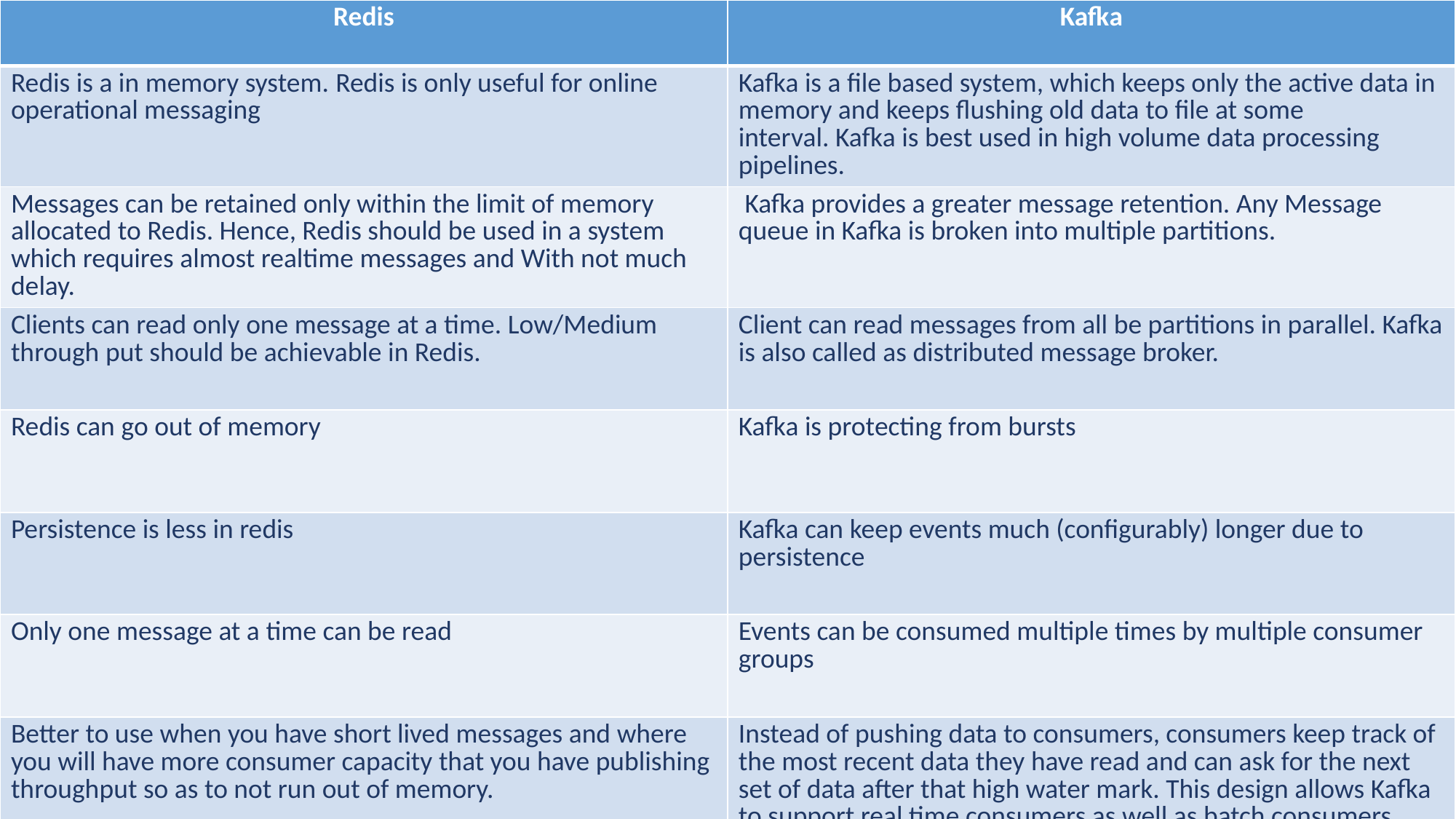

| Redis | Kafka |
| --- | --- |
| Redis is a in memory system. Redis is only useful for online operational messaging | Kafka is a file based system, which keeps only the active data in memory and keeps flushing old data to file at some interval. Kafka is best used in high volume data processing pipelines. |
| Messages can be retained only within the limit of memory allocated to Redis. Hence, Redis should be used in a system which requires almost realtime messages and With not much delay. | Kafka provides a greater message retention. Any Message queue in Kafka is broken into multiple partitions. |
| Clients can read only one message at a time. Low/Medium through put should be achievable in Redis. | Client can read messages from all be partitions in parallel. Kafka is also called as distributed message broker. |
| Redis can go out of memory | Kafka is protecting from bursts |
| Persistence is less in redis | Kafka can keep events much (configurably) longer due to persistence |
| Only one message at a time can be read | Events can be consumed multiple times by multiple consumer groups |
| Better to use when you have short lived messages and where you will have more consumer capacity that you have publishing throughput so as to not run out of memory. | Instead of pushing data to consumers, consumers keep track of the most recent data they have read and can ask for the next set of data after that high water mark. This design allows Kafka to support real time consumers as well as batch consumers (hourly or daily hadoop jobs for instance). |